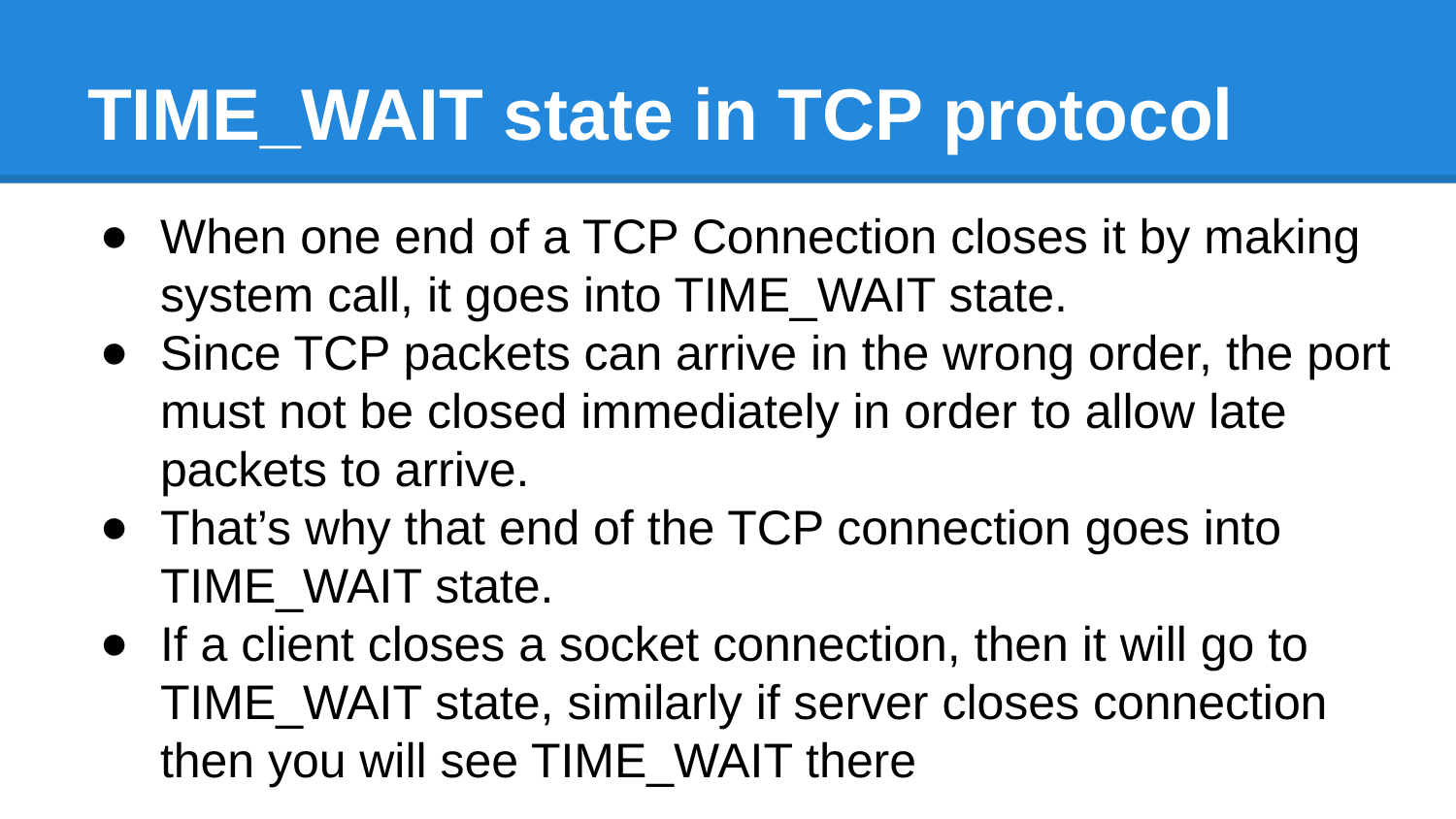

# TIME_WAIT state in TCP protocol
When one end of a TCP Connection closes it by making system call, it goes into TIME_WAIT state.
Since TCP packets can arrive in the wrong order, the port must not be closed immediately in order to allow late packets to arrive.
That’s why that end of the TCP connection goes into TIME_WAIT state.
If a client closes a socket connection, then it will go to TIME_WAIT state, similarly if server closes connection then you will see TIME_WAIT there